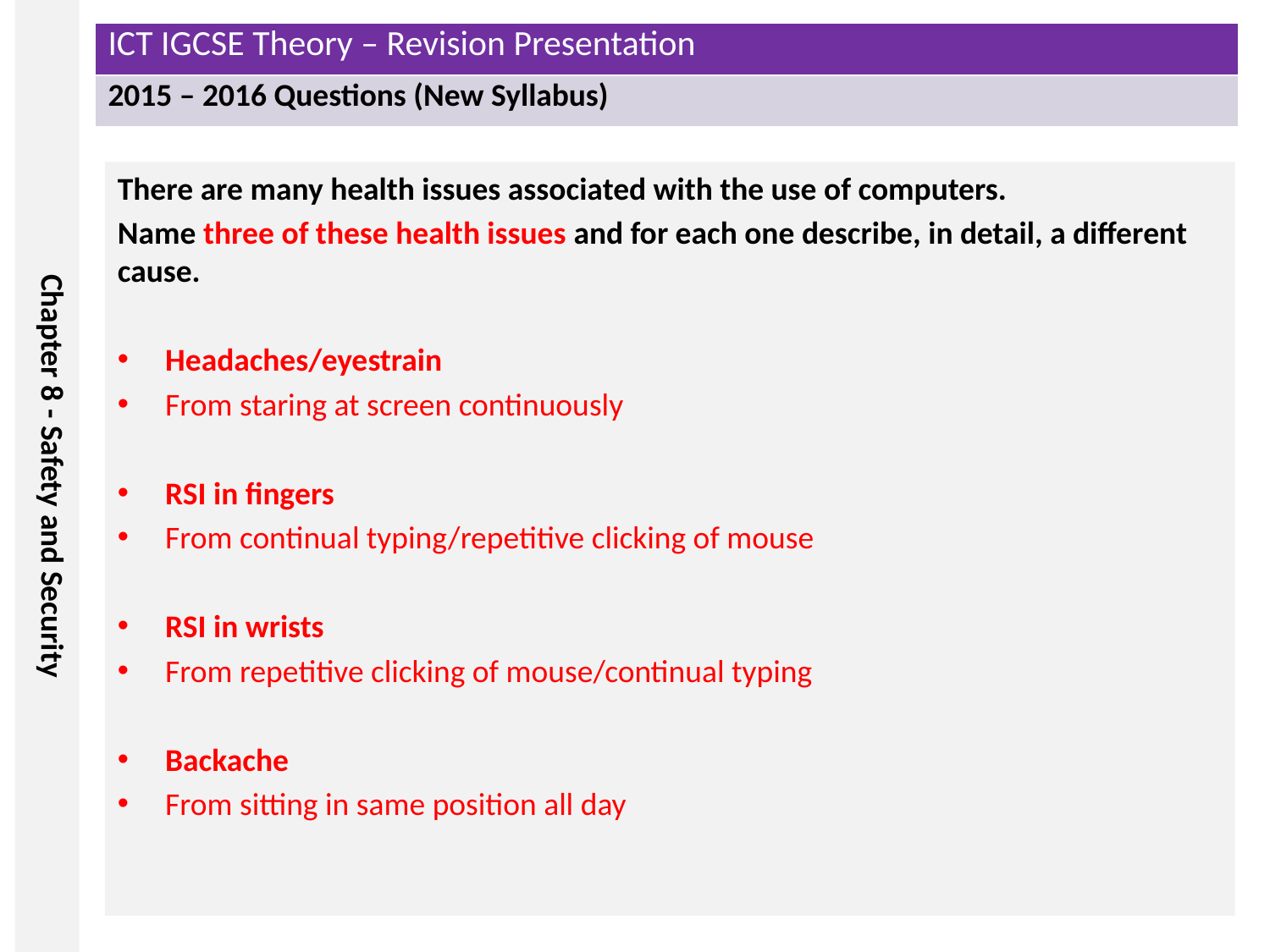

There are many health issues associated with the use of computers.
Name three of these health issues and for each one describe, in detail, a different cause.

Headaches/eyestrain
From staring at screen continuously

RSI in fingers
From continual typing/repetitive clicking of mouse

RSI in wrists
From repetitive clicking of mouse/continual typing

Backache
From sitting in same position all day